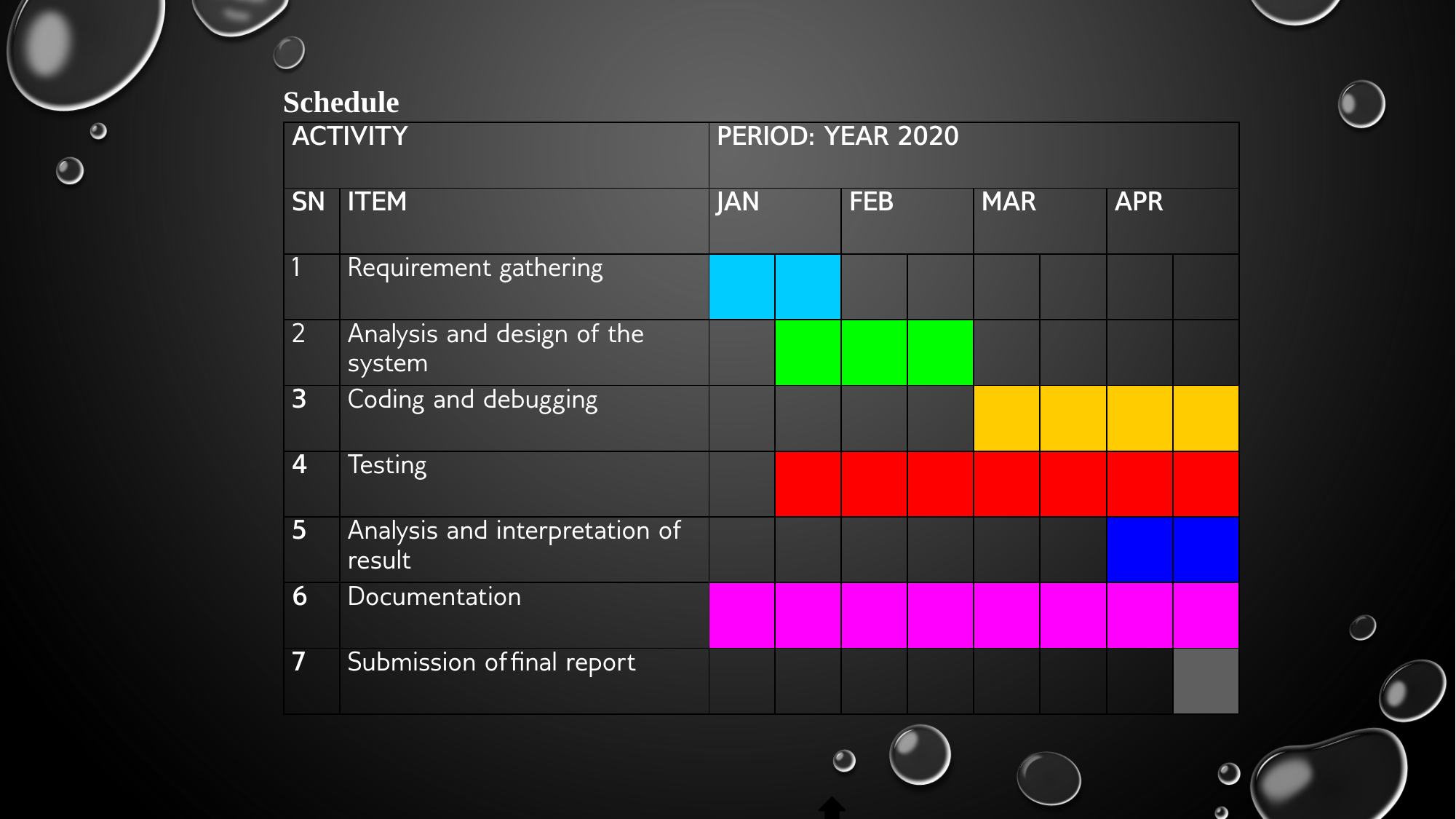

Schedule
| ACTIVITY |  | PERIOD: YEAR 2020 |  |  |  |  |  |  |  |
| --- | --- | --- | --- | --- | --- | --- | --- | --- | --- |
| SN | ITEM | JAN |  | FEB |  | MAR |  | APR |  |
| 1 | Requirement gathering |  |  |  |  |  |  |  |  |
| 2 | Analysis and design of the system |  |  |  |  |  |  |  |  |
| 3 | Coding and debugging |  |  |  |  |  |  |  |  |
| 4 | Testing |  |  |  |  |  |  |  |  |
| 5 | Analysis and interpretation of result |  |  |  |  |  |  |  |  |
| 6 | Documentation |  |  |  |  |  |  |  |  |
| 7 | Submission of final report |  |  |  |  |  |  |  |  |